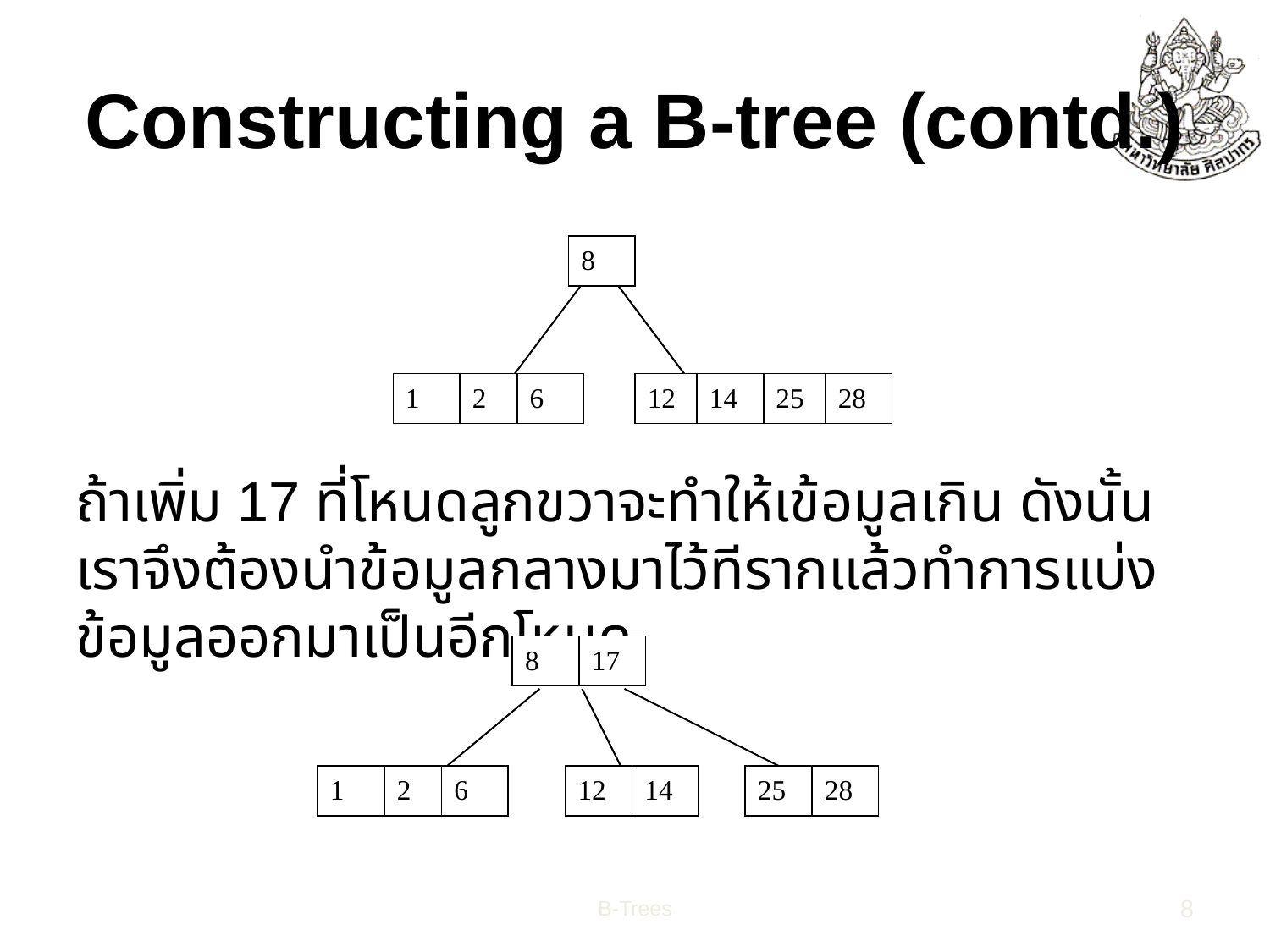

# Constructing a B-tree (contd.)
8

1
2
6
12
14
25
28
ถ้าเพิ่ม 17 ที่โหนดลูกขวาจะทำให้เข้อมูลเกิน ดังนั้นเราจึงต้องนำข้อมูลกลางมาไว้ทีรากแล้วทำการแบ่งข้อมูลออกมาเป็นอีกโหนด
8
17

1
2
6
12
14
25
28
B-Trees
8